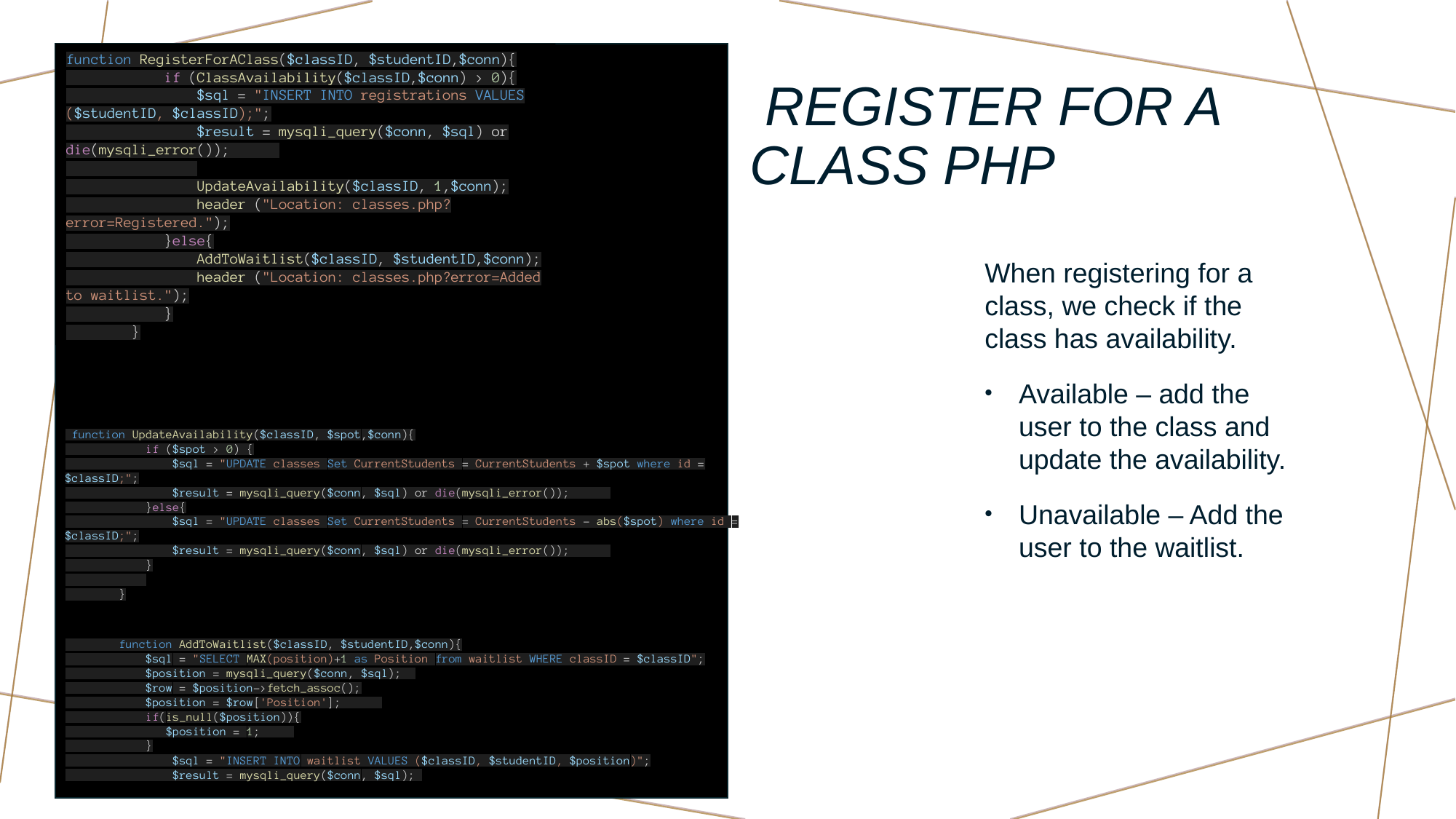

function RegisterForAClass($classID, $studentID,$conn){
            if (ClassAvailability($classID,$conn) > 0){
                $sql = "INSERT INTO registrations VALUES ($studentID, $classID);";
                $result = mysqli_query($conn, $sql) or die(mysqli_error());

                UpdateAvailability($classID, 1,$conn);
                header ("Location: classes.php?error=Registered.");
            }else{
                AddToWaitlist($classID, $studentID,$conn);
                header ("Location: classes.php?error=Added to waitlist.");
            }
        }
# Register for a Class PHP
When registering for a class, we check if the class has availability.
Available – add the user to the class and update the availability.
Unavailable – Add the user to the waitlist.
 function UpdateAvailability($classID, $spot,$conn){
            if ($spot > 0) {
                $sql = "UPDATE classes Set CurrentStudents = CurrentStudents + $spot where id = $classID;";
                $result = mysqli_query($conn, $sql) or die(mysqli_error());
            }else{
                $sql = "UPDATE classes Set CurrentStudents = CurrentStudents - abs($spot) where id = $classID;";
                $result = mysqli_query($conn, $sql) or die(mysqli_error());
            }

        }
        function AddToWaitlist($classID, $studentID,$conn){
            $sql = "SELECT MAX(position)+1 as Position from waitlist WHERE classID = $classID";
            $position = mysqli_query($conn, $sql);
            $row = $position->fetch_assoc();
            $position = $row['Position'];
            if(is_null($position)){
               $position = 1;
            }
                $sql = "INSERT INTO waitlist VALUES ($classID, $studentID, $position)";
                $result = mysqli_query($conn, $sql);